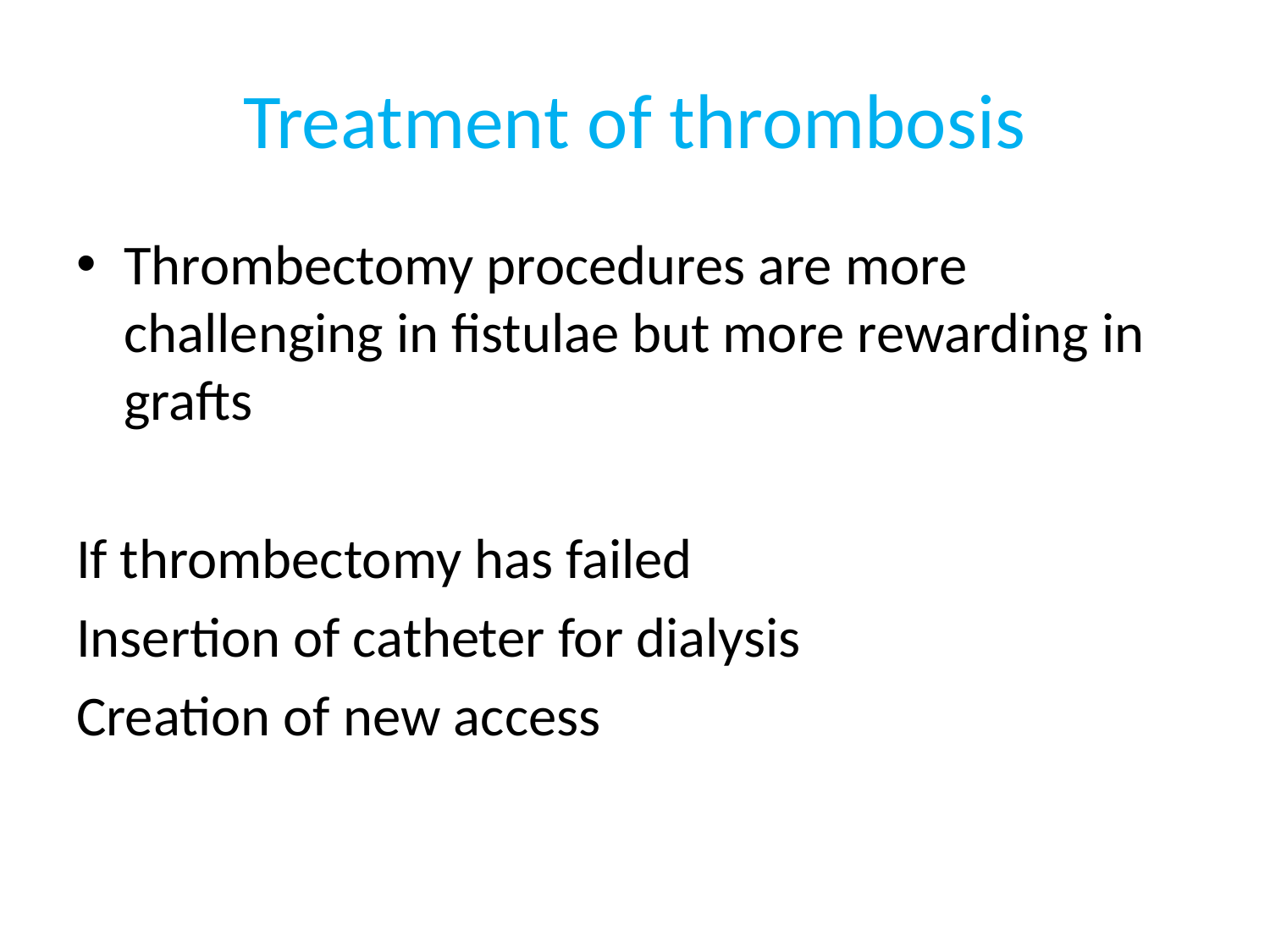

# Treatment of thrombosis
Thrombectomy procedures are more challenging in fistulae but more rewarding in grafts

If thrombectomy has failed
Insertion of catheter for dialysis
Creation of new access